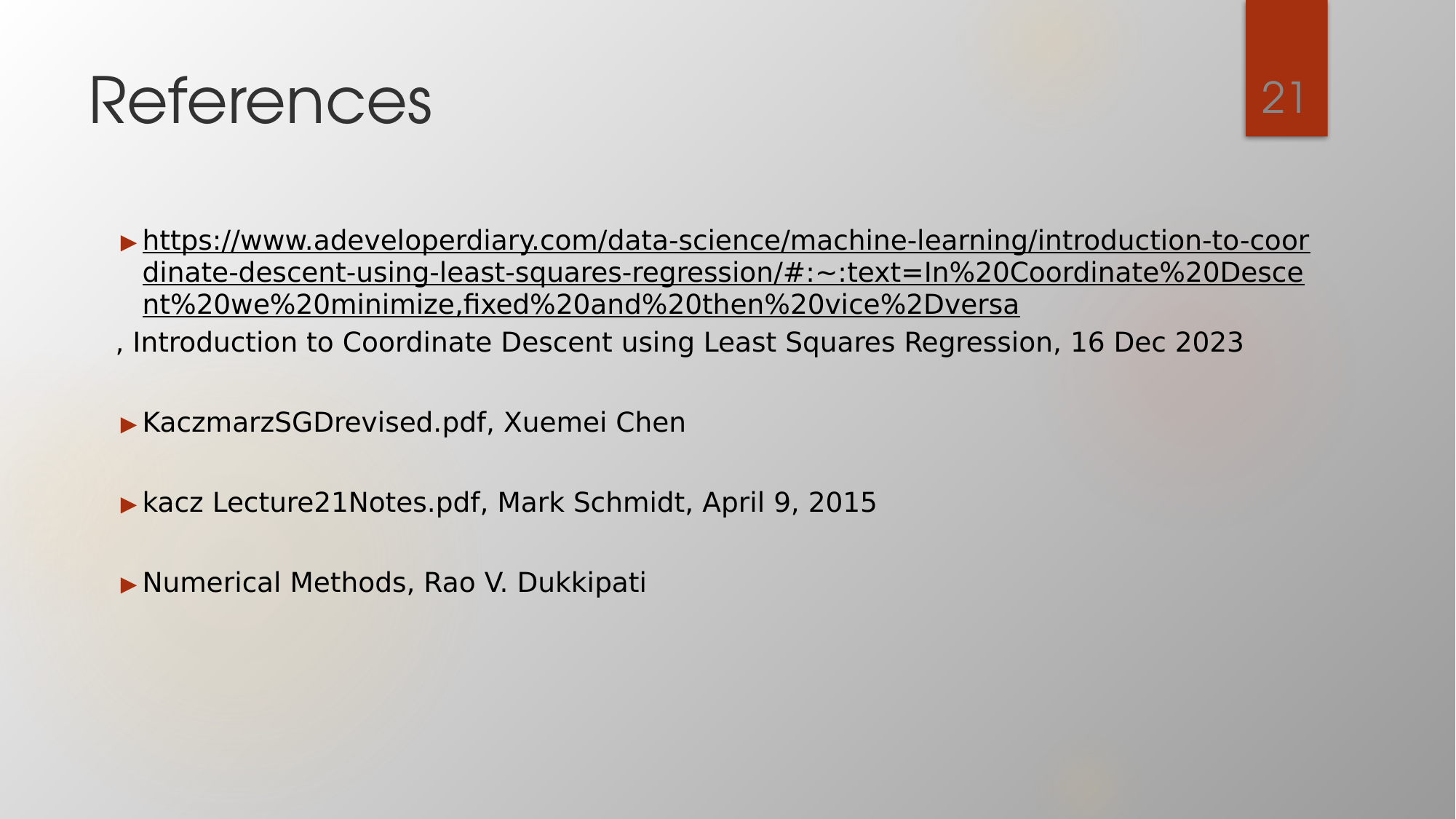

21
# References
https://www.adeveloperdiary.com/data-science/machine-learning/introduction-to-coordinate-descent-using-least-squares-regression/#:~:text=In%20Coordinate%20Descent%20we%20minimize,fixed%20and%20then%20vice%2Dversa, Introduction to Coordinate Descent using Least Squares Regression, 16 Dec 2023
KaczmarzSGDrevised.pdf, Xuemei Chen
kacz Lecture21Notes.pdf, Mark Schmidt, April 9, 2015
Numerical Methods, Rao V. Dukkipati